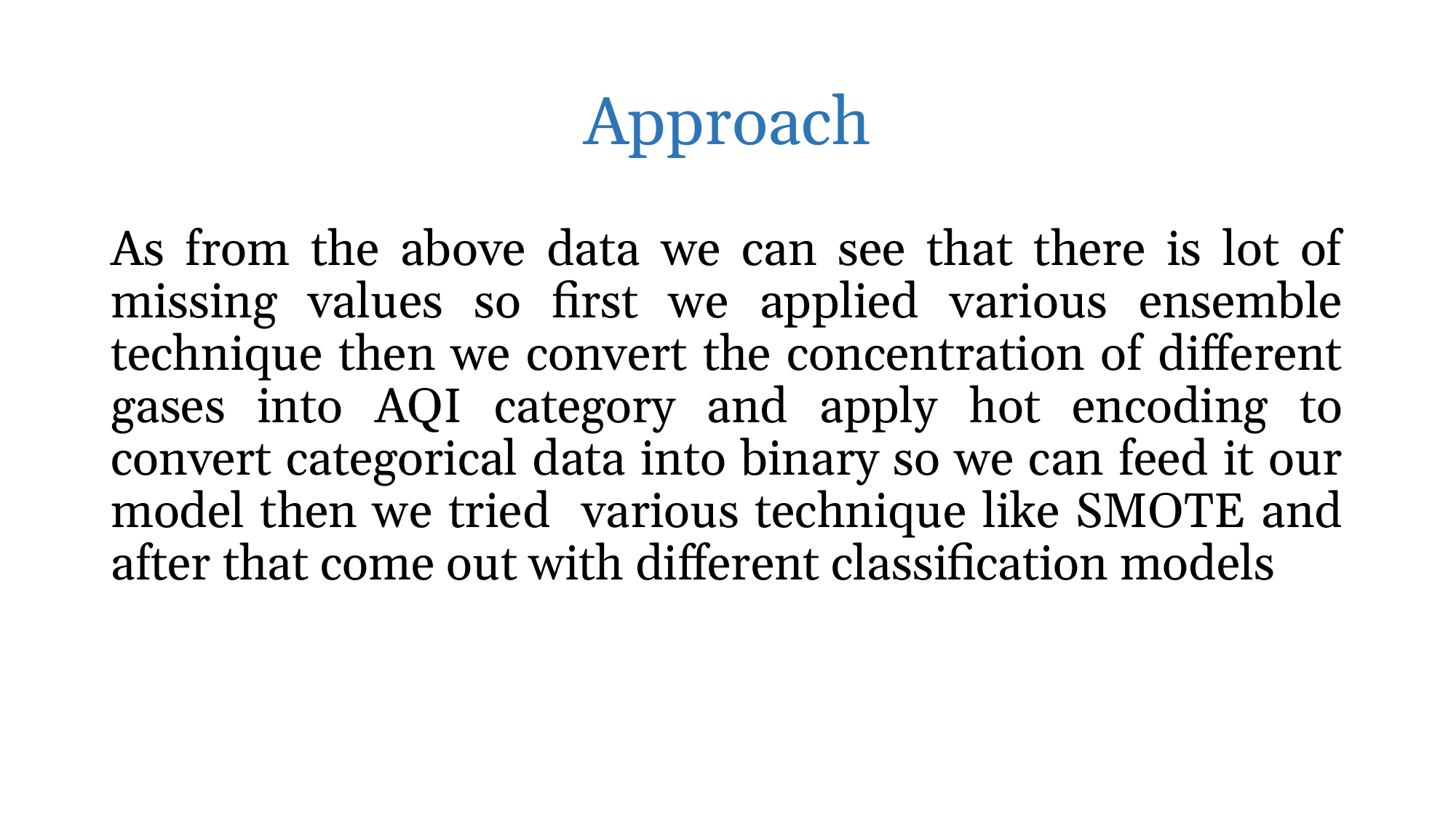

# Approach
As from the above data we can see that there is lot of missing values so first we applied various ensemble technique then we convert the concentration of different gases into AQI category and apply hot encoding to convert categorical data into binary so we can feed it our model then we tried  various technique like SMOTE and after that come out with different classification models